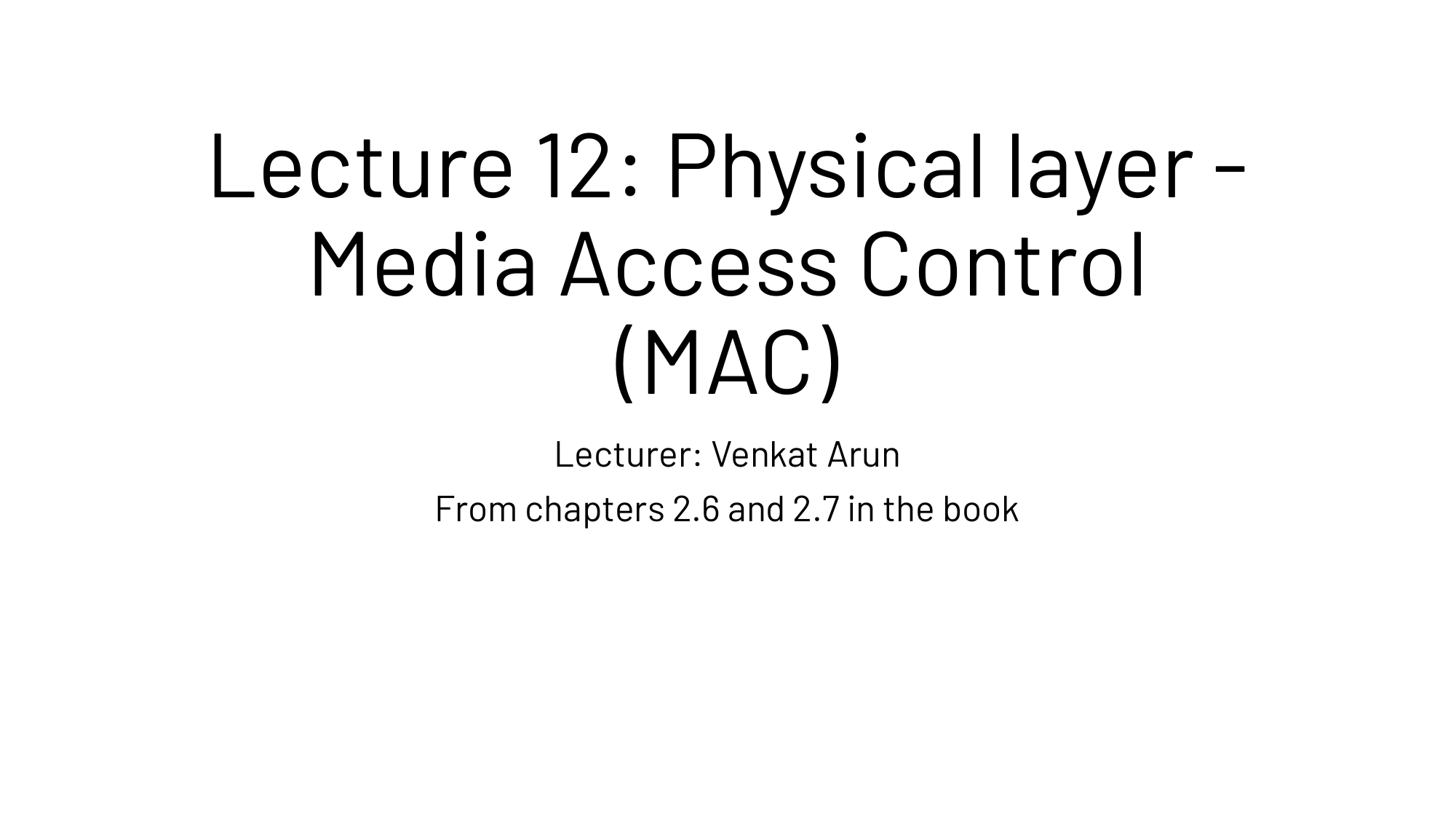

# Lecture 12: Physical layer - Media Access Control (MAC)
Lecturer: Venkat Arun
From chapters 2.6 and 2.7 in the book